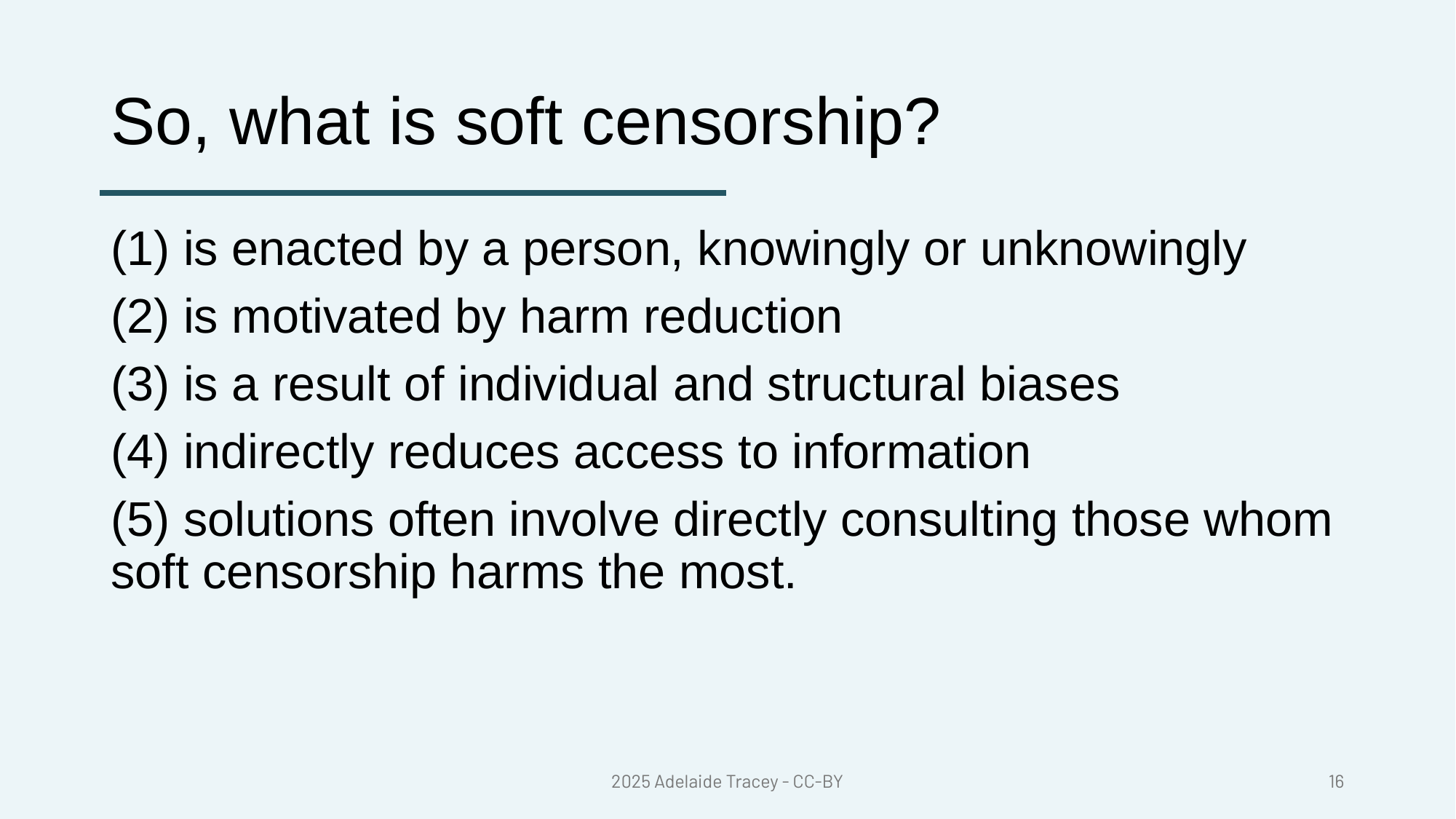

# So, what is soft censorship?
(1) is enacted by a person, knowingly or unknowingly
(2) is motivated by harm reduction
(3) is a result of individual and structural biases
(4) indirectly reduces access to information
(5) solutions often involve directly consulting those whom soft censorship harms the most.
2025 Adelaide Tracey - CC-BY
16